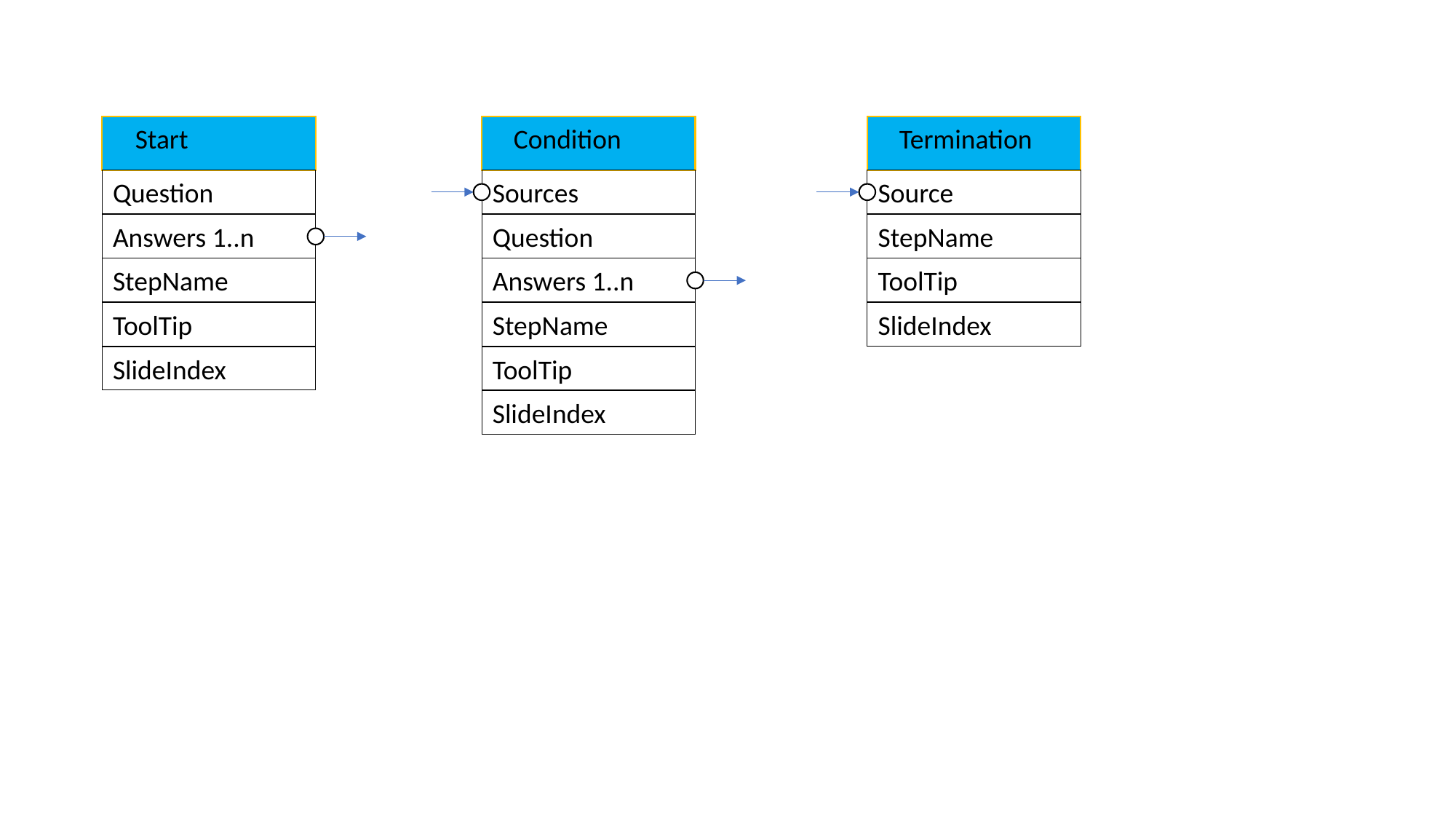

Start
Question
Answers 1..n

StepName
ToolTip
SlideIndex

Condition
Sources

Question
Answers 1..n

StepName
ToolTip
SlideIndex

Termination
Source

StepName
ToolTip
SlideIndex